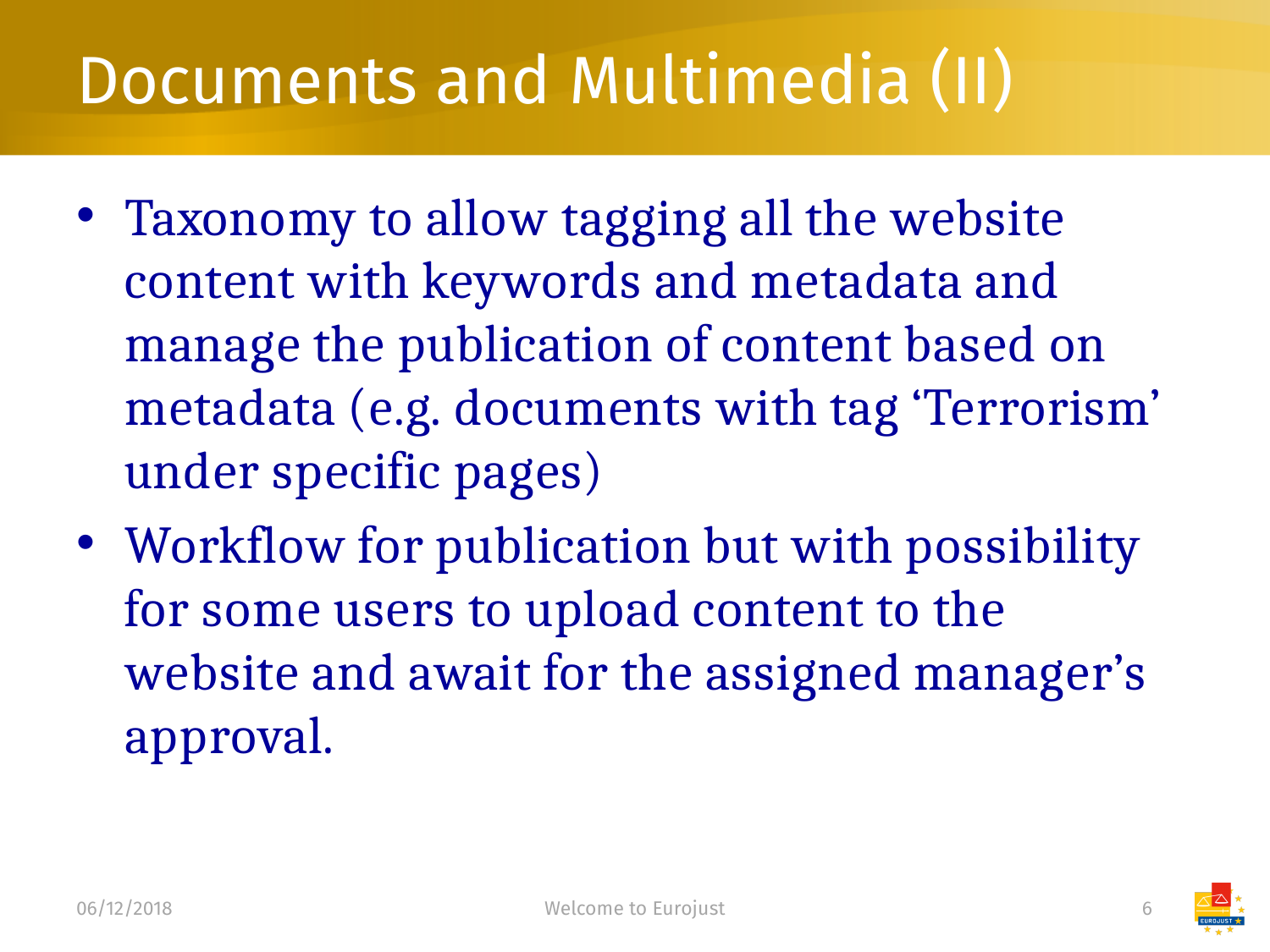

# Documents and Multimedia (II)
Taxonomy to allow tagging all the website content with keywords and metadata and manage the publication of content based on metadata (e.g. documents with tag ‘Terrorism’ under specific pages)
Workflow for publication but with possibility for some users to upload content to the website and await for the assigned manager’s approval.

06/12/2018
Welcome to Eurojust
6